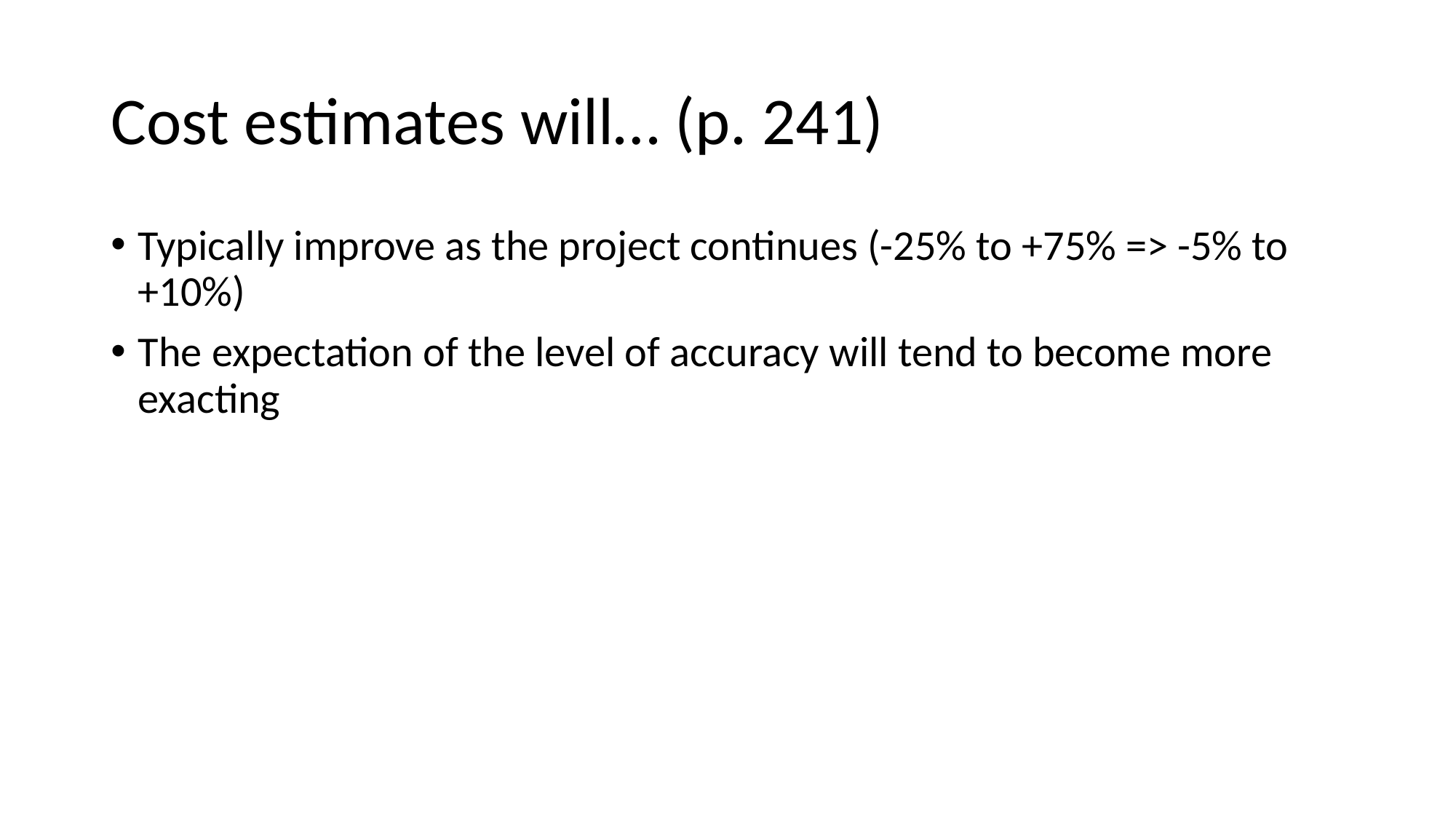

# Cost estimates will… (p. 241)
Typically improve as the project continues (-25% to +75% => -5% to +10%)
The expectation of the level of accuracy will tend to become more exacting